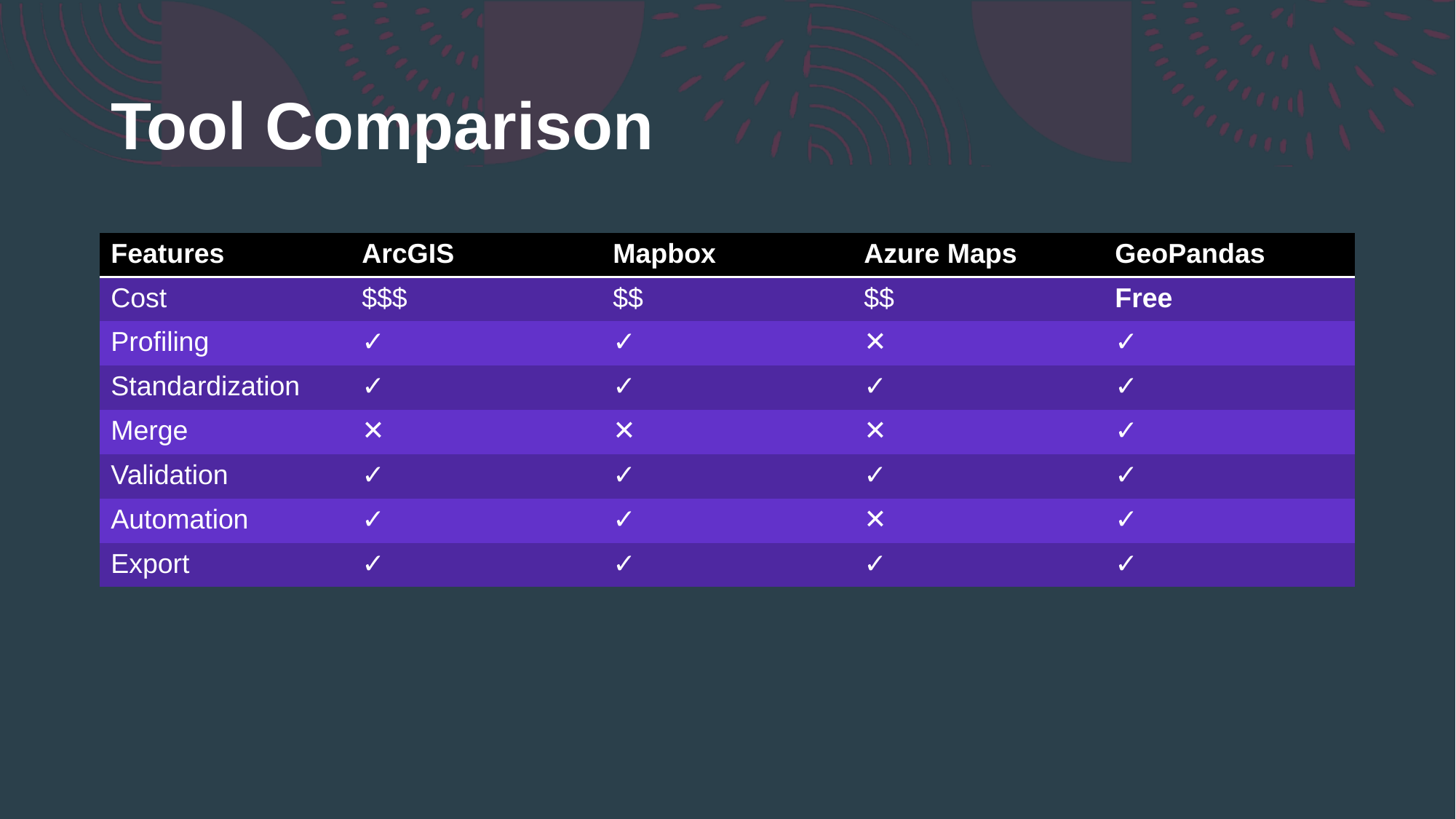

# Tool Comparison
| Features | ArcGIS | Mapbox | Azure Maps | GeoPandas |
| --- | --- | --- | --- | --- |
| Cost | $$$ | $$ | $$ | Free |
| Profiling | ✓ | ✓ | ✕ | ✓ |
| Standardization | ✓ | ✓ | ✓ | ✓ |
| Merge | ✕ | ✕ | ✕ | ✓ |
| Validation | ✓ | ✓ | ✓ | ✓ |
| Automation | ✓ | ✓ | ✕ | ✓ |
| Export | ✓ | ✓ | ✓ | ✓ |